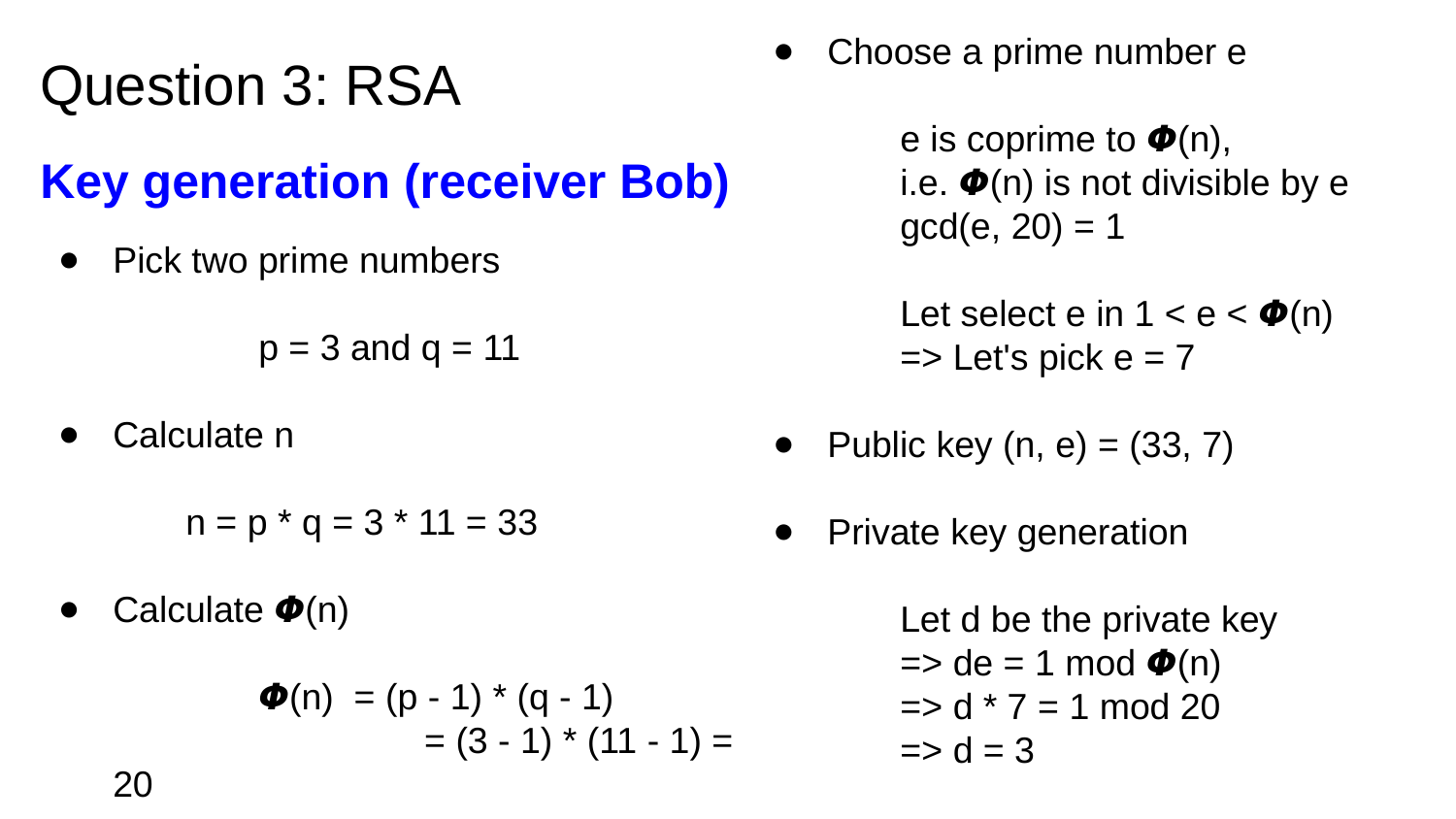

Choose a prime number e

e is coprime to 𝞥(n),
i.e. 𝞥(n) is not divisible by e
gcd(e, 20) = 1

Let select e in 1 < e < 𝞥(n)
=> Let's pick e = 7

Public key (n, e) = (33, 7)

Private key generation

Let d be the private key
=> de = 1 mod 𝞥(n)
=> d * 7 = 1 mod 20
=> d = 3

# Question 3: RSA
Key generation (receiver Bob)

Pick two prime numbers

	p = 3 and q = 11

Calculate n

n = p * q = 3 * 11 = 33

Calculate 𝞥(n)

	𝞥(n)  = (p - 1) * (q - 1)
   		  = (3 - 1) * (11 - 1) = 20